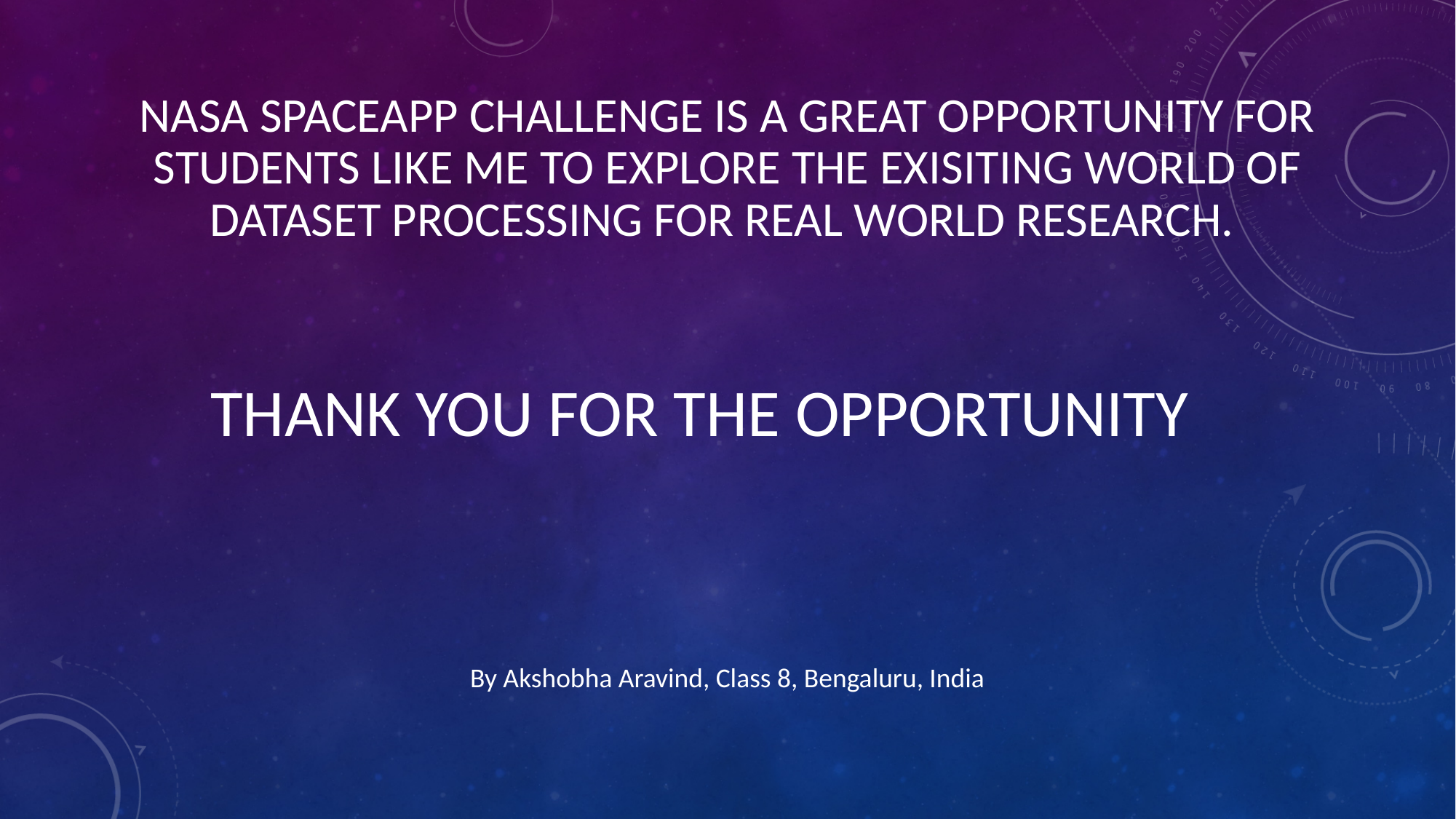

NASA SPACEAPP CHALLENGE IS A GREAT OPPORTUNITY FOR STUDENTS LIKE ME TO EXPLORE THE EXISITING WORLD OF DATASET PROCESSING FOR REAL WORLD RESEARCH.
# THANK YOU FOR THE OPPORTUNITY
By Akshobha Aravind, Class 8, Bengaluru, India